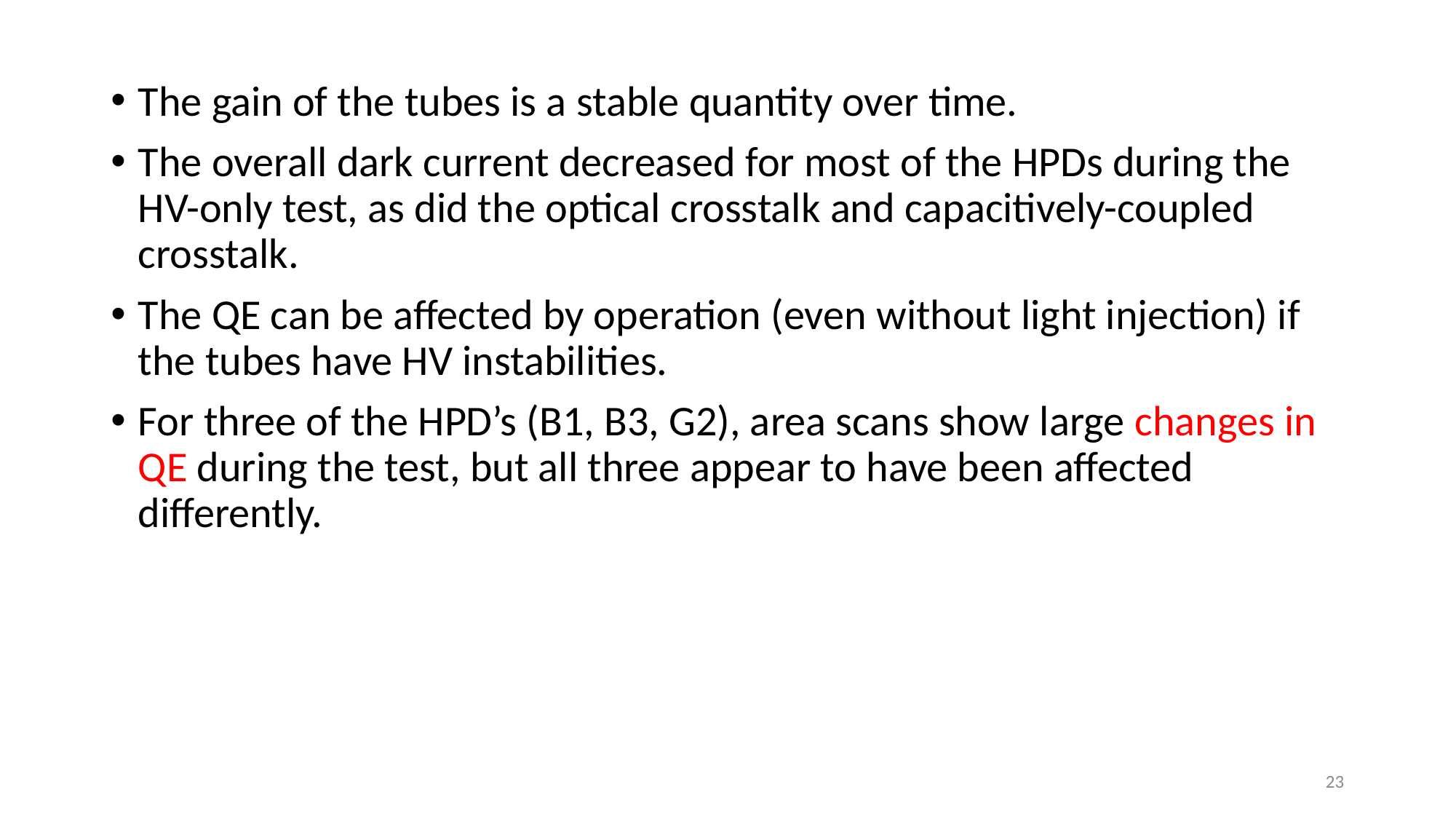

The gain of the tubes is a stable quantity over time.
The overall dark current decreased for most of the HPDs during the HV-only test, as did the optical crosstalk and capacitively-coupled crosstalk.
The QE can be affected by operation (even without light injection) if the tubes have HV instabilities.
For three of the HPD’s (B1, B3, G2), area scans show large changes in QE during the test, but all three appear to have been affected differently.
23